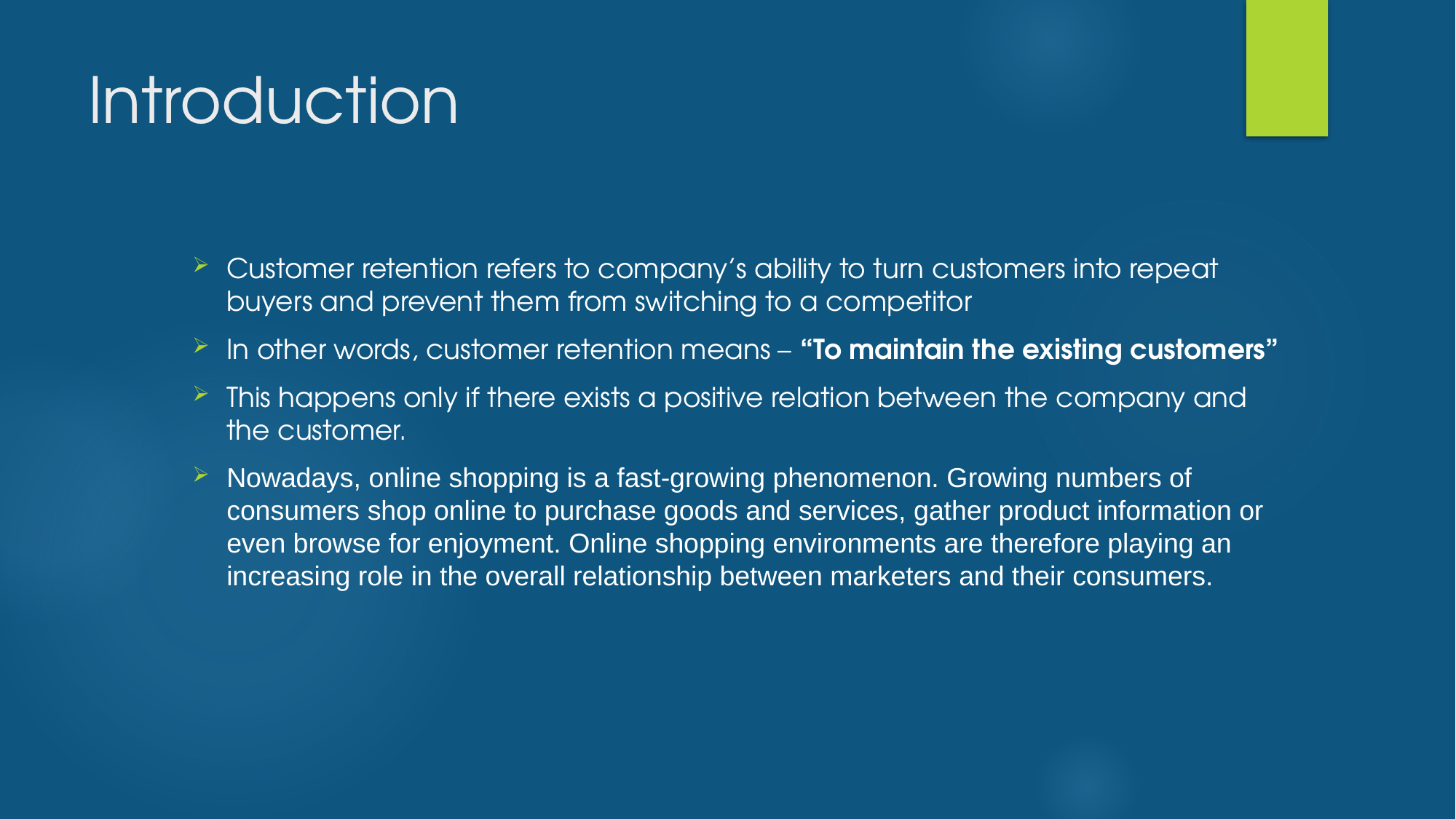

# Introduction
Customer retention refers to company’s ability to turn customers into repeat buyers and prevent them from switching to a competitor
In other words, customer retention means – “To maintain the existing customers”
This happens only if there exists a positive relation between the company and the customer.
Nowadays, online shopping is a fast-growing phenomenon. Growing numbers of consumers shop online to purchase goods and services, gather product information or even browse for enjoyment. Online shopping environments are therefore playing an increasing role in the overall relationship between marketers and their consumers.